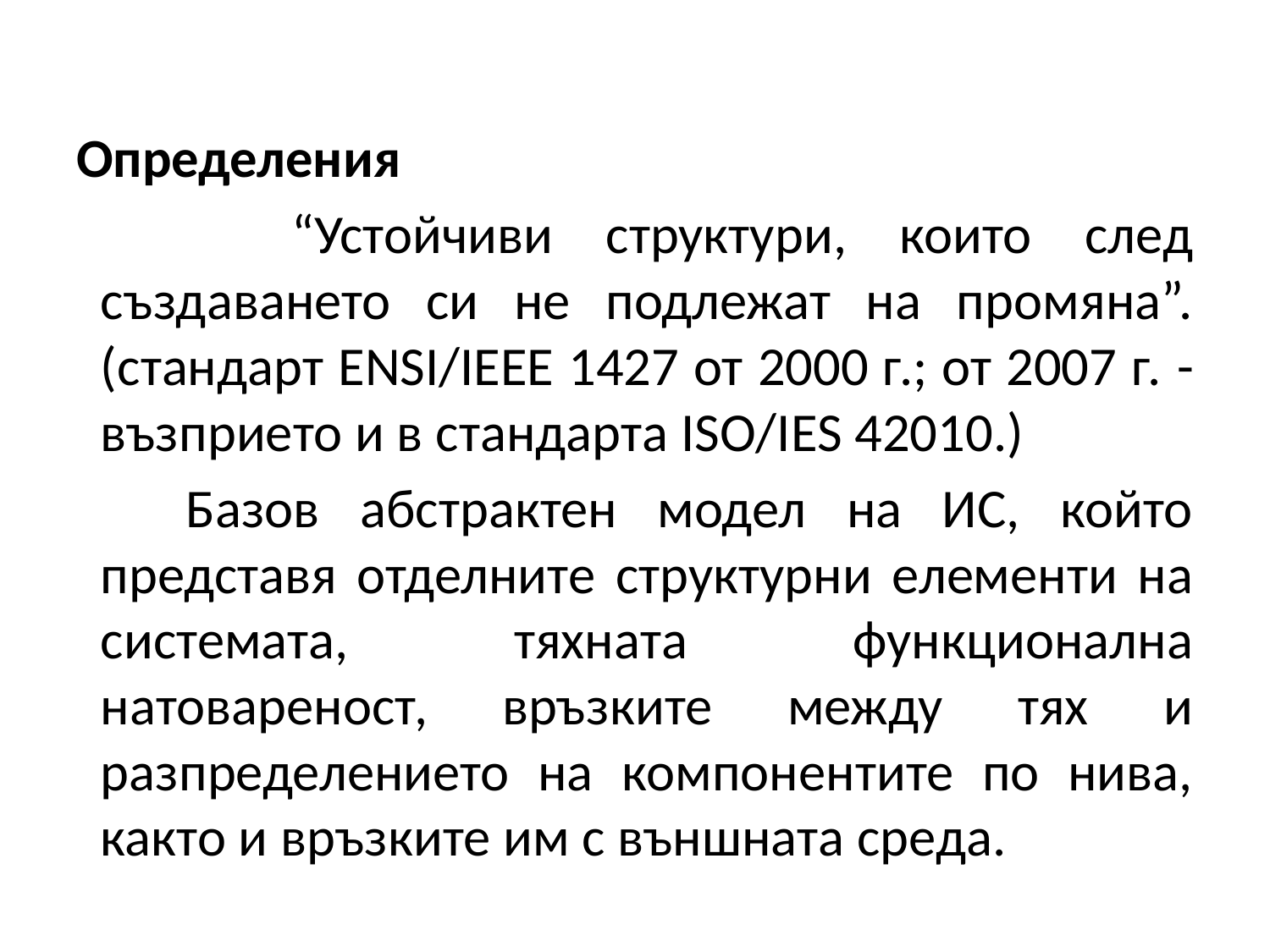

Определения
  “Устойчиви структури, които след създаването си не подлежат на промяна”. (стандарт ENSI/IEEE 1427 от 2000 г.; от 2007 г. -възприето и в стандарта ISO/IES 42010.)
Базов абстрактен модел на ИС, който представя отделните структурни елементи на системата, тяхната функционална натовареност, връзките между тях и разпределението на компонентите по нива, както и връзките им с външната среда.